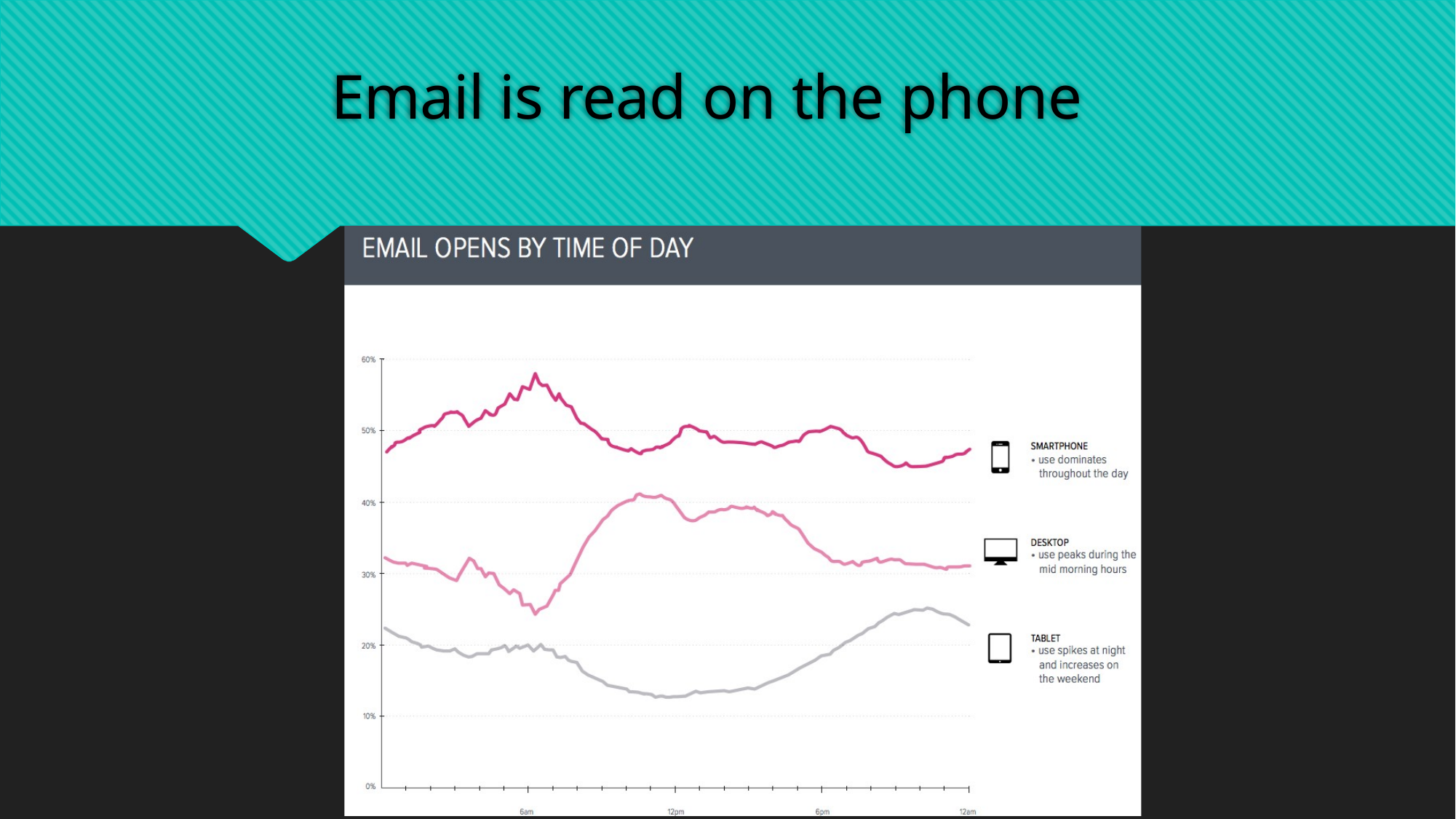

# Email is read on the phone